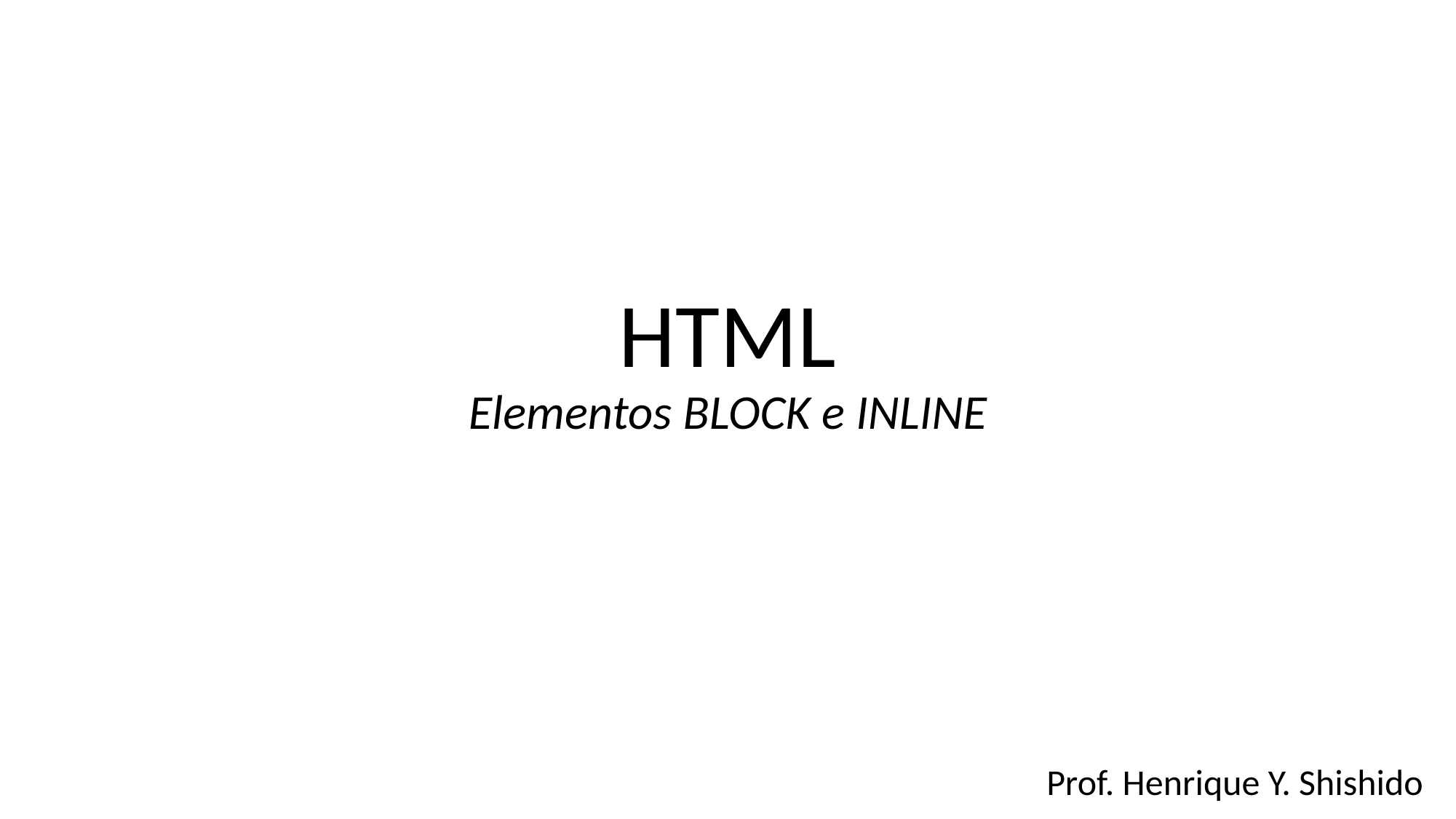

# HTML Elementos BLOCK e INLINE
Prof. Henrique Y. Shishido